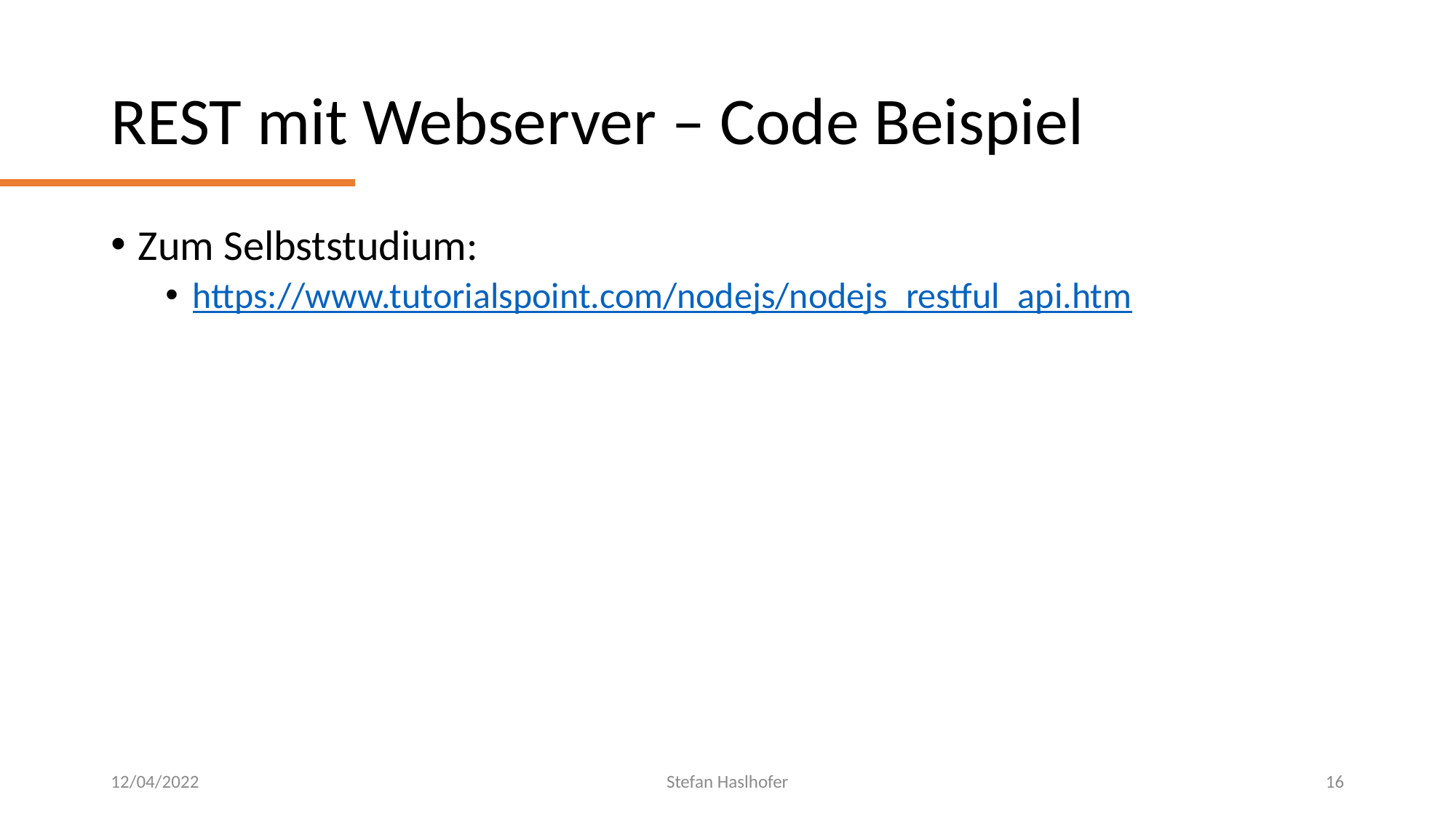

# REST mit Webserver – Code Beispiel
Zum Selbststudium:
https://www.tutorialspoint.com/nodejs/nodejs_restful_api.htm

12/04/2022
Stefan Haslhofer
16